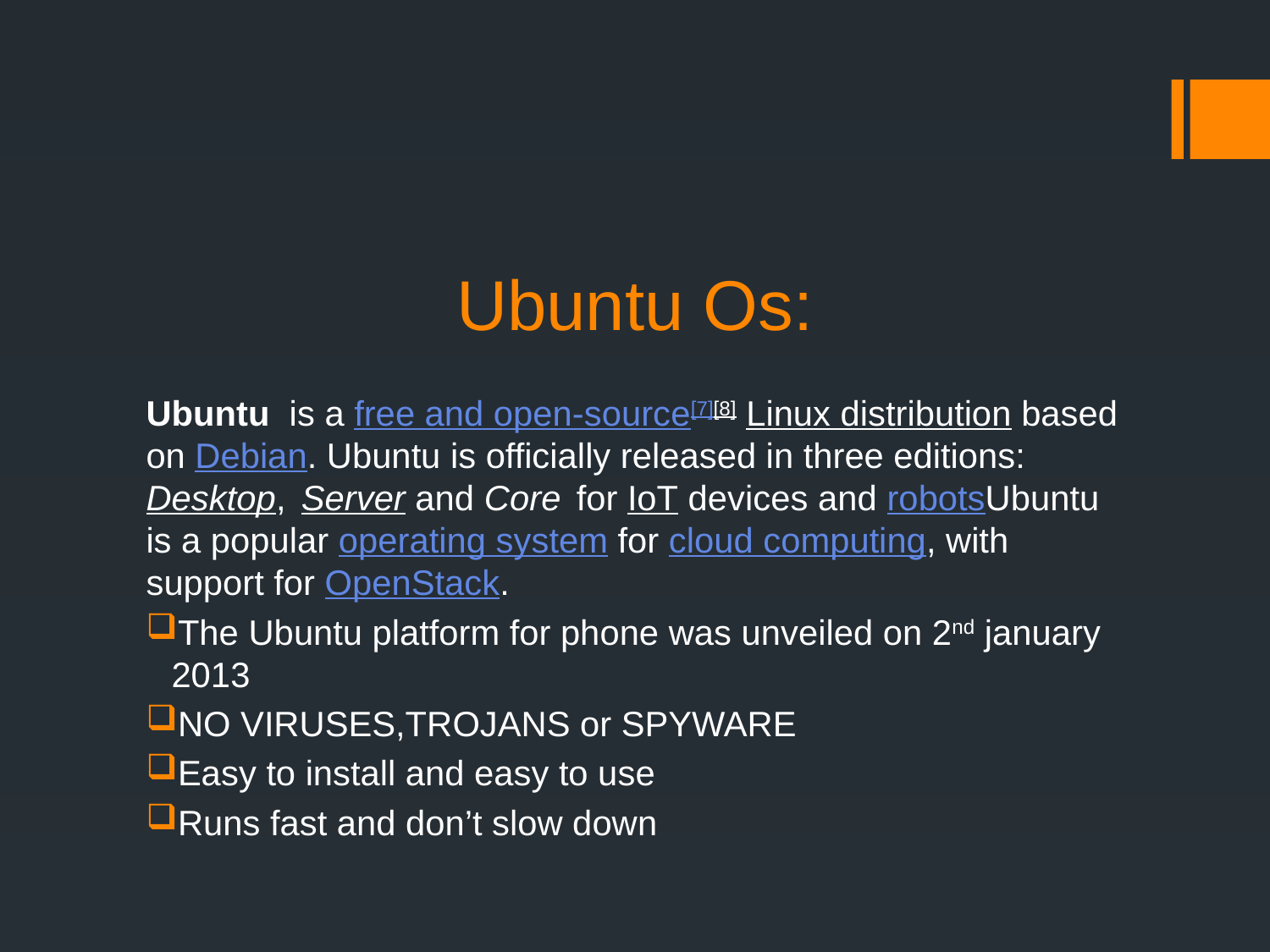

# Ubuntu Os:
Ubuntu  is a free and open-source[7][8] Linux distribution based on Debian. Ubuntu is officially released in three editions: Desktop,  Server and Core  for IoT devices and robotsUbuntu is a popular operating system for cloud computing, with support for OpenStack.
The Ubuntu platform for phone was unveiled on 2nd january 2013
NO VIRUSES,TROJANS or SPYWARE
Easy to install and easy to use
Runs fast and don’t slow down